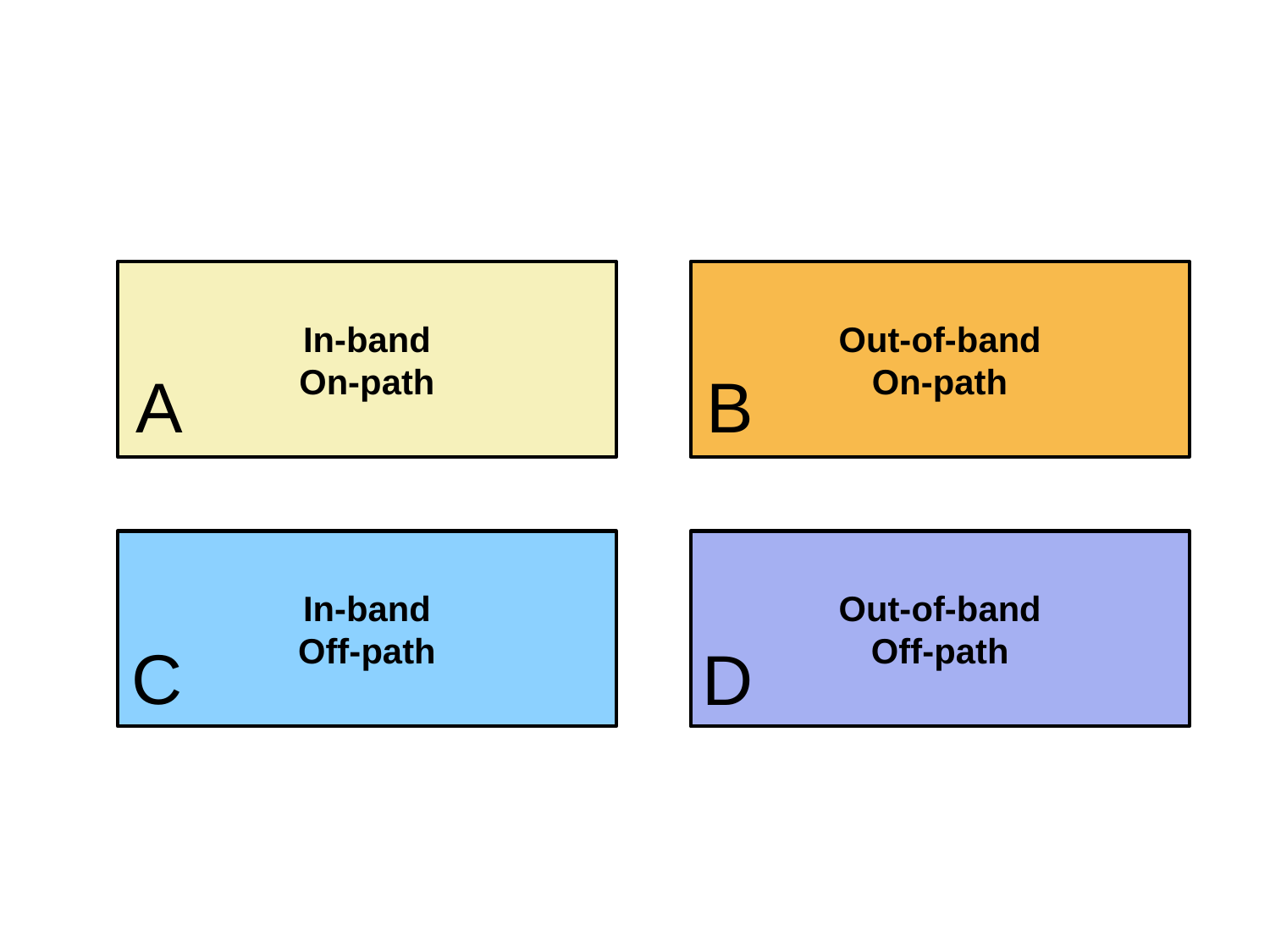

In-band
On-path
Out-of-band
On-path
A
B
In-band
Off-path
Out-of-band
Off-path
C
D